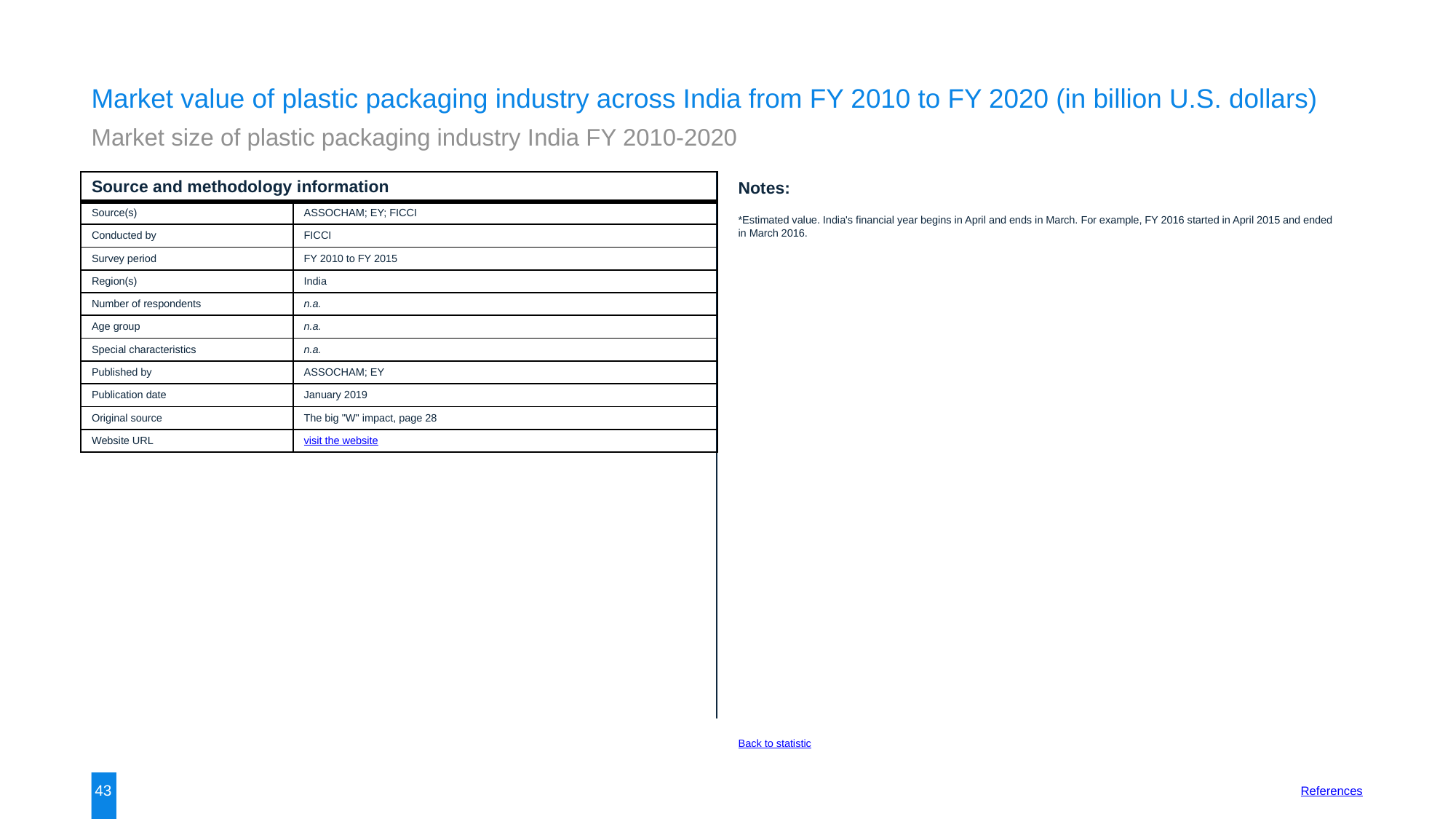

Market value of plastic packaging industry across India from FY 2010 to FY 2020 (in billion U.S. dollars)
Market size of plastic packaging industry India FY 2010-2020
| Source and methodology information |  |
| --- | --- |
| Source(s) | ASSOCHAM; EY; FICCI |
| Conducted by | FICCI |
| Survey period | FY 2010 to FY 2015 |
| Region(s) | India |
| Number of respondents | n.a. |
| Age group | n.a. |
| Special characteristics | n.a. |
| Published by | ASSOCHAM; EY |
| Publication date | January 2019 |
| Original source | The big "W" impact, page 28 |
| Website URL | visit the website |

Notes:

*Estimated value. India's financial year begins in April and ends in March. For example, FY 2016 started in April 2015 and ended in March 2016.
Back to statistic

43
References